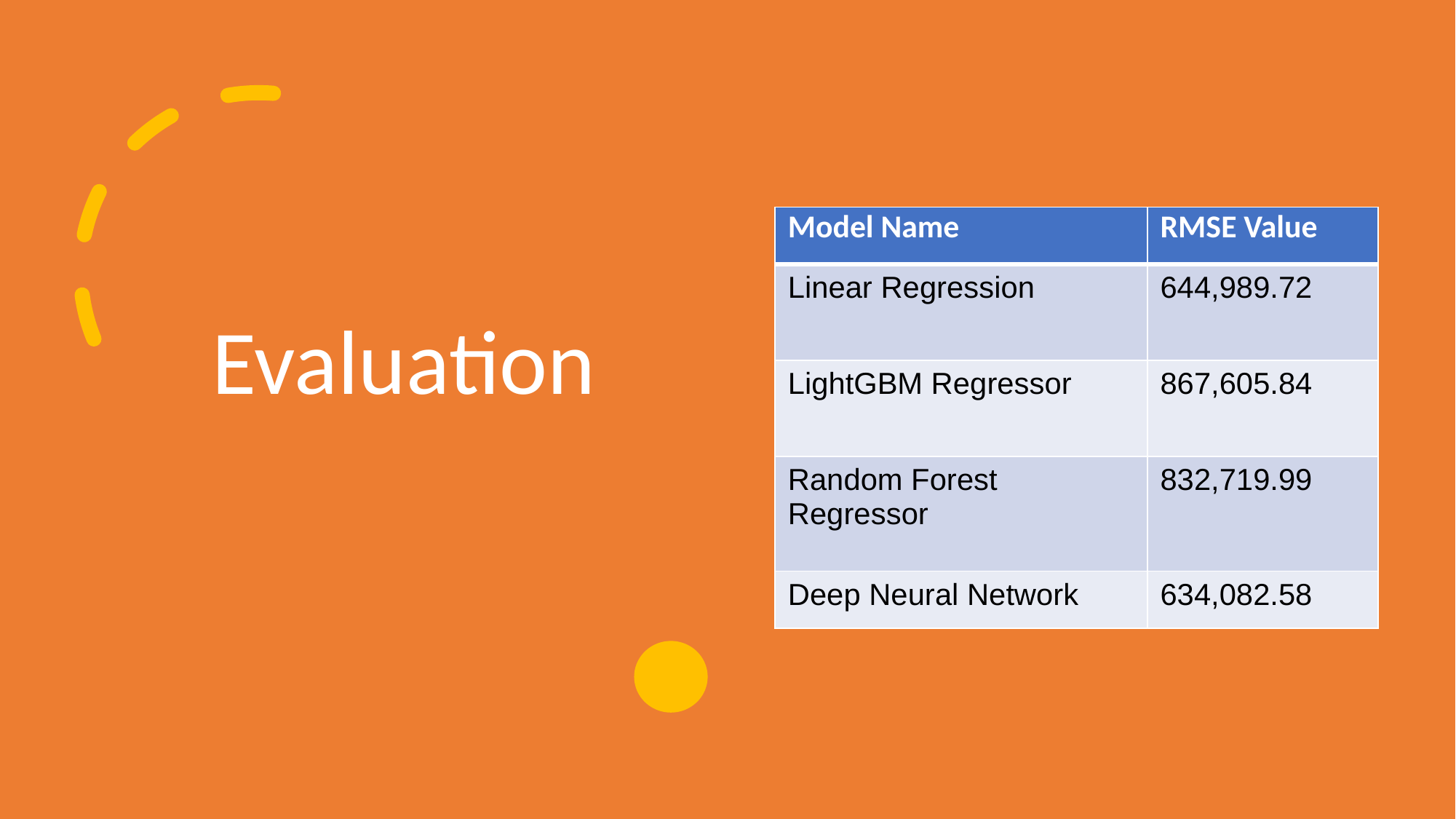

# Evaluation
| Model Name | RMSE Value |
| --- | --- |
| Linear Regression | 644,989.72 |
| LightGBM Regressor | 867,605.84 |
| Random Forest Regressor | 832,719.99 |
| Deep Neural Network | 634,082.58 |